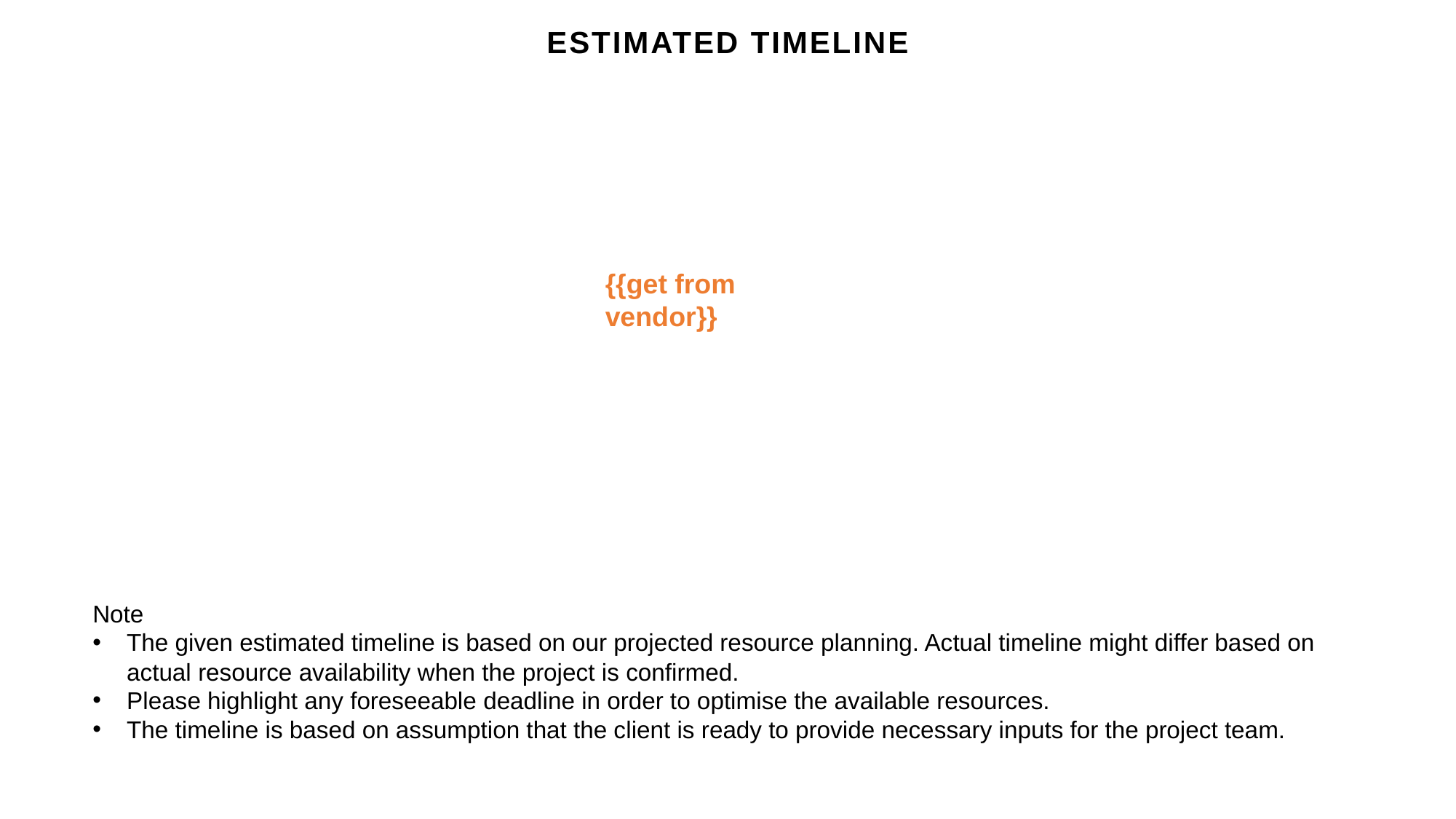

# Estimated timeline
{{get from vendor}}

Note
The given estimated timeline is based on our projected resource planning. Actual timeline might differ based on actual resource availability when the project is confirmed.
Please highlight any foreseeable deadline in order to optimise the available resources.
The timeline is based on assumption that the client is ready to provide necessary inputs for the project team.